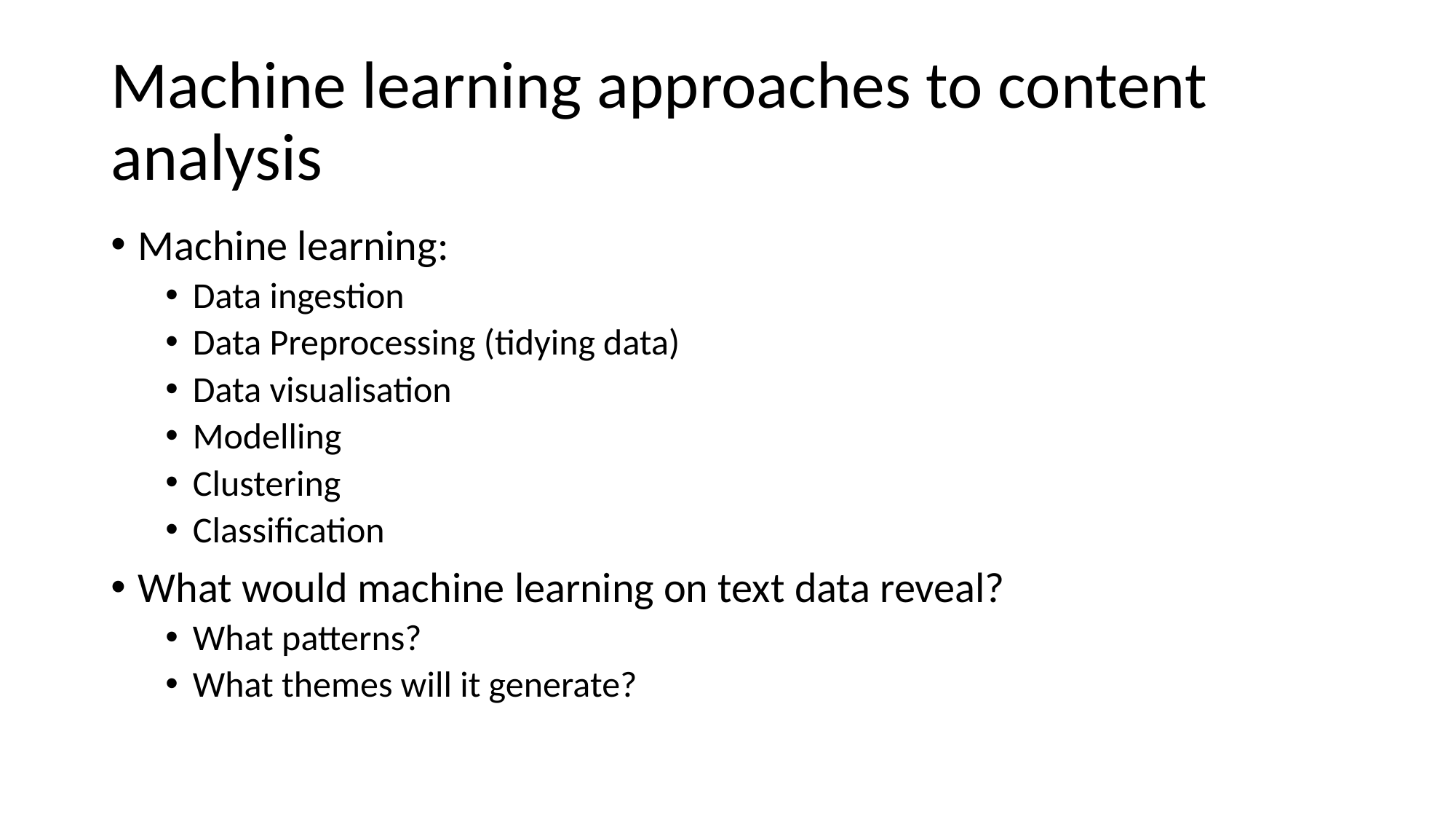

# Machine learning approaches to content analysis
Machine learning:
Data ingestion
Data Preprocessing (tidying data)
Data visualisation
Modelling
Clustering
Classification
What would machine learning on text data reveal?
What patterns?
What themes will it generate?